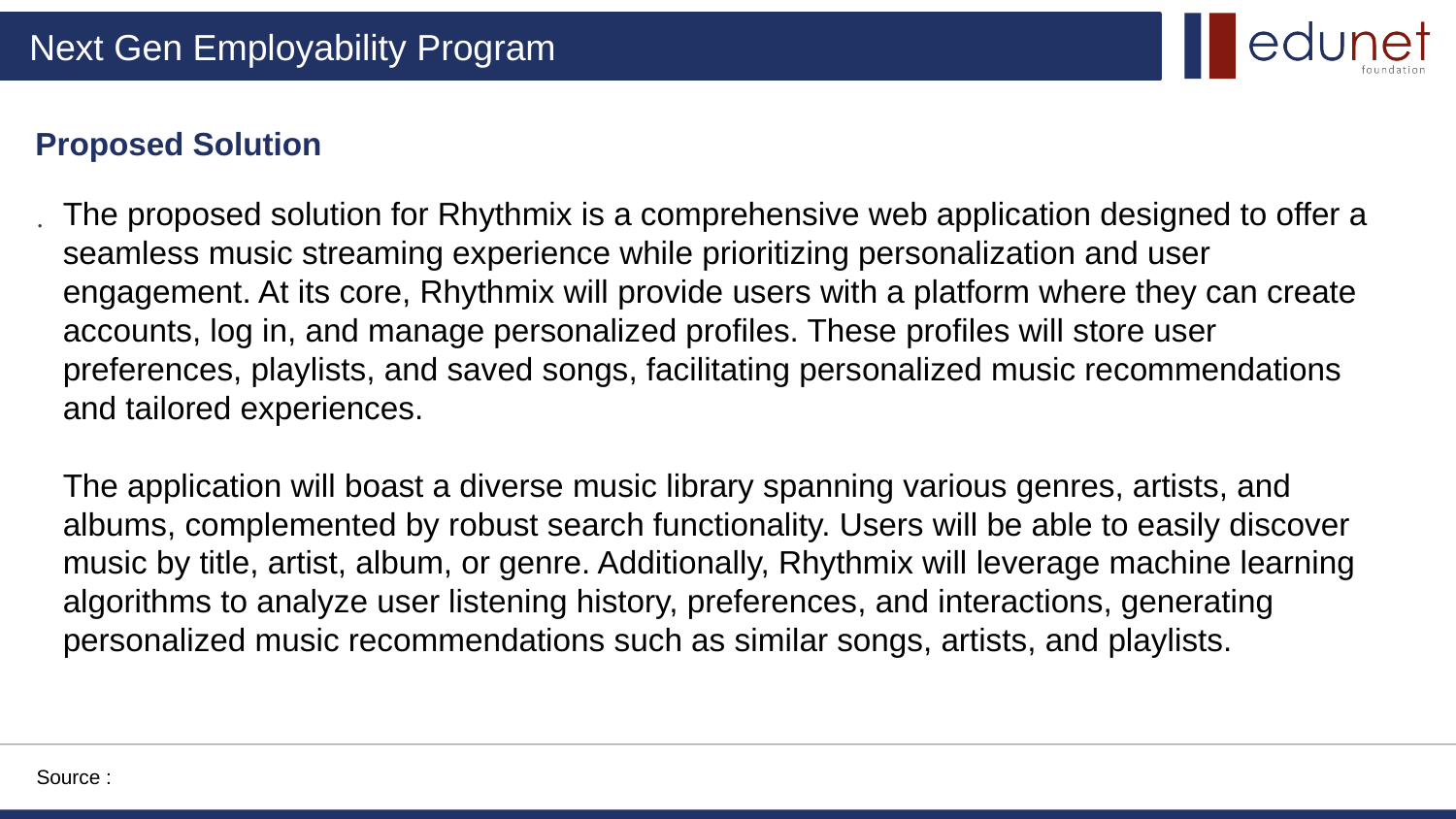

Proposed Solution
.
The proposed solution for Rhythmix is a comprehensive web application designed to offer a seamless music streaming experience while prioritizing personalization and user engagement. At its core, Rhythmix will provide users with a platform where they can create accounts, log in, and manage personalized profiles. These profiles will store user preferences, playlists, and saved songs, facilitating personalized music recommendations and tailored experiences.

The application will boast a diverse music library spanning various genres, artists, and albums, complemented by robust search functionality. Users will be able to easily discover music by title, artist, album, or genre. Additionally, Rhythmix will leverage machine learning algorithms to analyze user listening history, preferences, and interactions, generating personalized music recommendations such as similar songs, artists, and playlists.

Source :